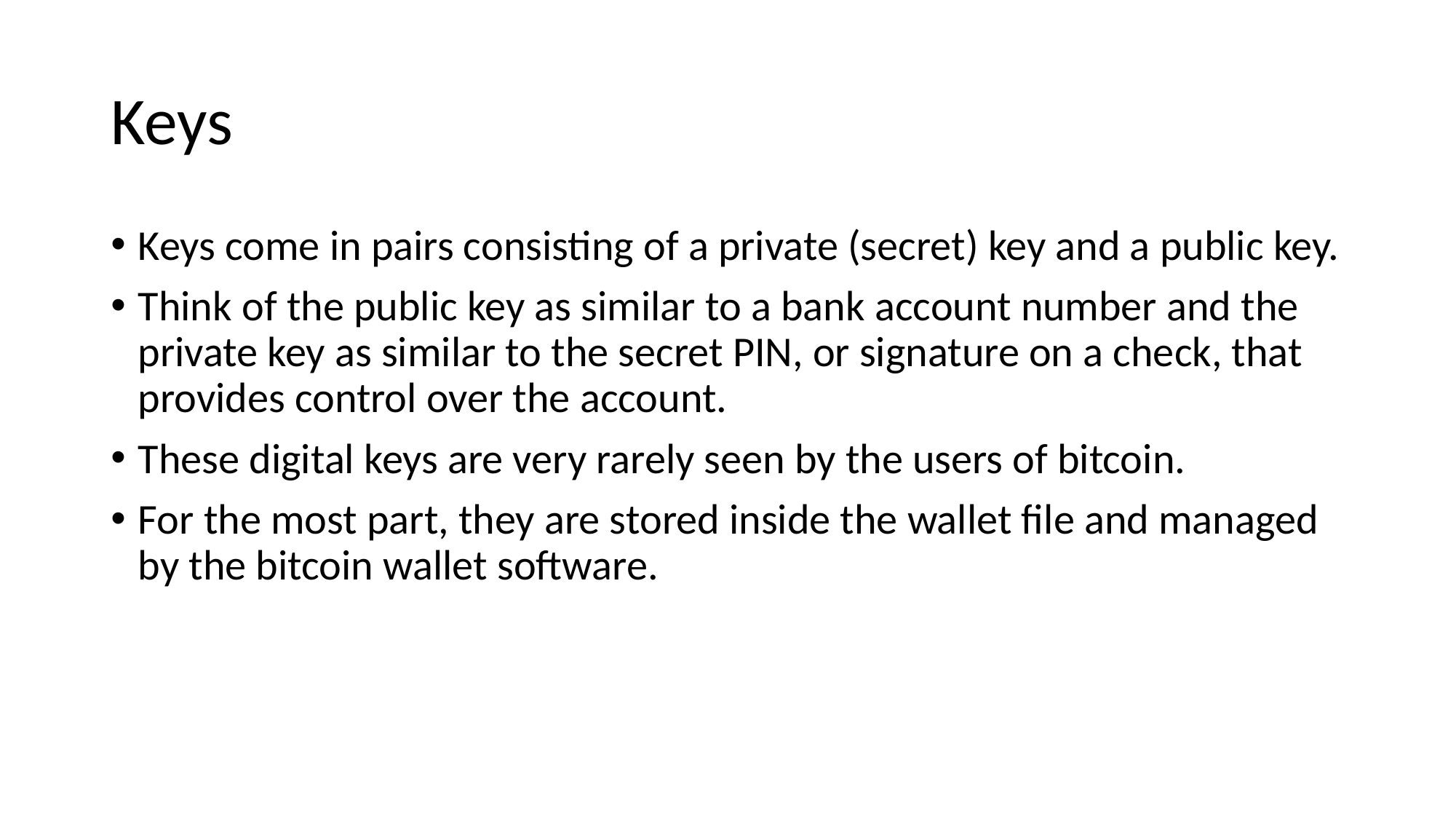

# Keys
Keys come in pairs consisting of a private (secret) key and a public key.
Think of the public key as similar to a bank account number and the private key as similar to the secret PIN, or signature on a check, that provides control over the account.
These digital keys are very rarely seen by the users of bitcoin.
For the most part, they are stored inside the wallet file and managed by the bitcoin wallet software.